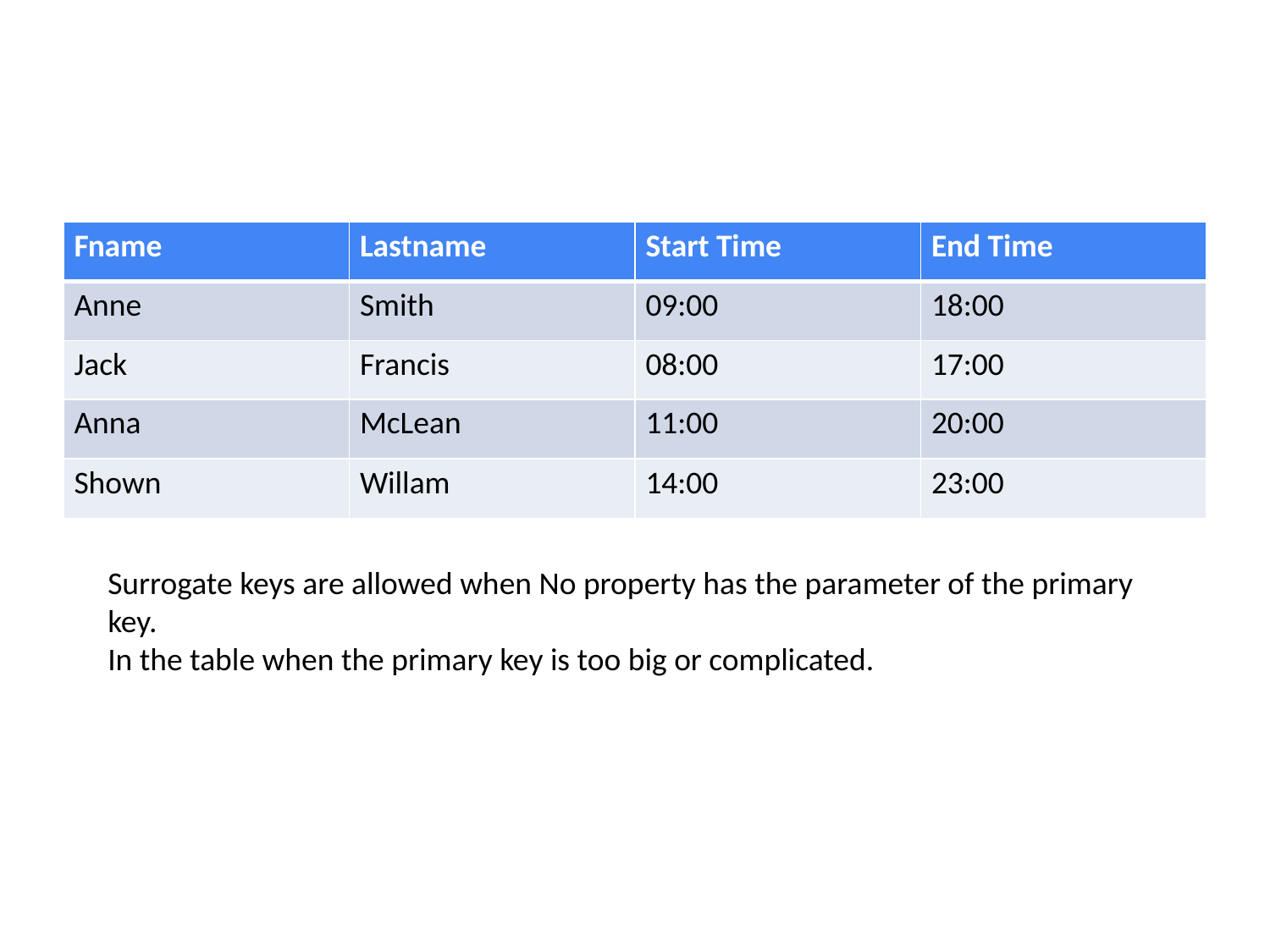

#
| Fname | Lastname | Start Time | End Time |
| --- | --- | --- | --- |
| Anne | Smith | 09:00 | 18:00 |
| Jack | Francis | 08:00 | 17:00 |
| Anna | McLean | 11:00 | 20:00 |
| Shown | Willam | 14:00 | 23:00 |
Surrogate keys are allowed when No property has the parameter of the primary key.
In the table when the primary key is too big or complicated.